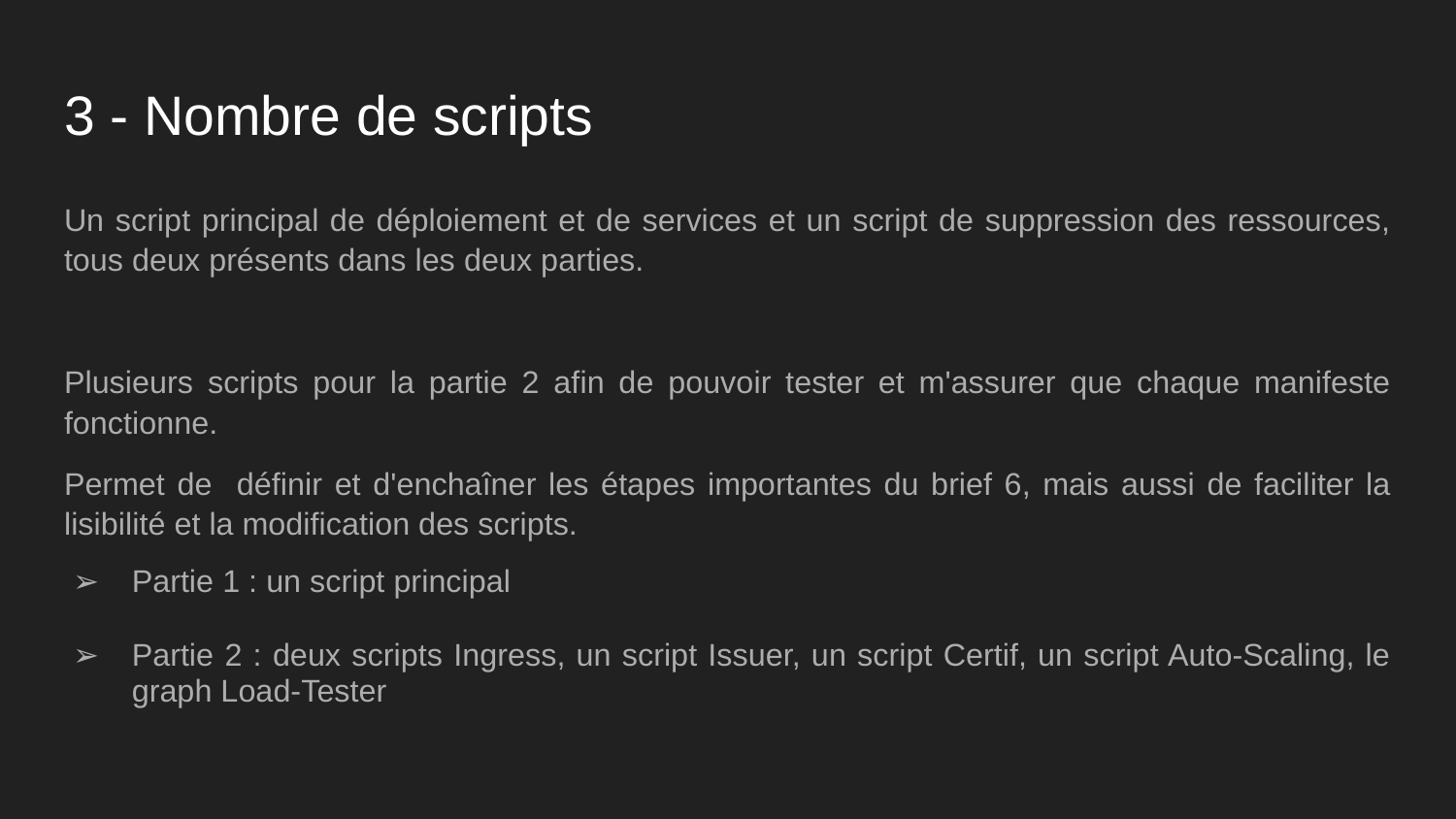

# 3 - Nombre de scripts
Un script principal de déploiement et de services et un script de suppression des ressources, tous deux présents dans les deux parties.

Plusieurs scripts pour la partie 2 afin de pouvoir tester et m'assurer que chaque manifeste fonctionne.
Permet de  définir et d'enchaîner les étapes importantes du brief 6, mais aussi de faciliter la lisibilité et la modification des scripts.
Partie 1 : un script principal

Partie 2 : deux scripts Ingress, un script Issuer, un script Certif, un script Auto-Scaling, le graph Load-Tester